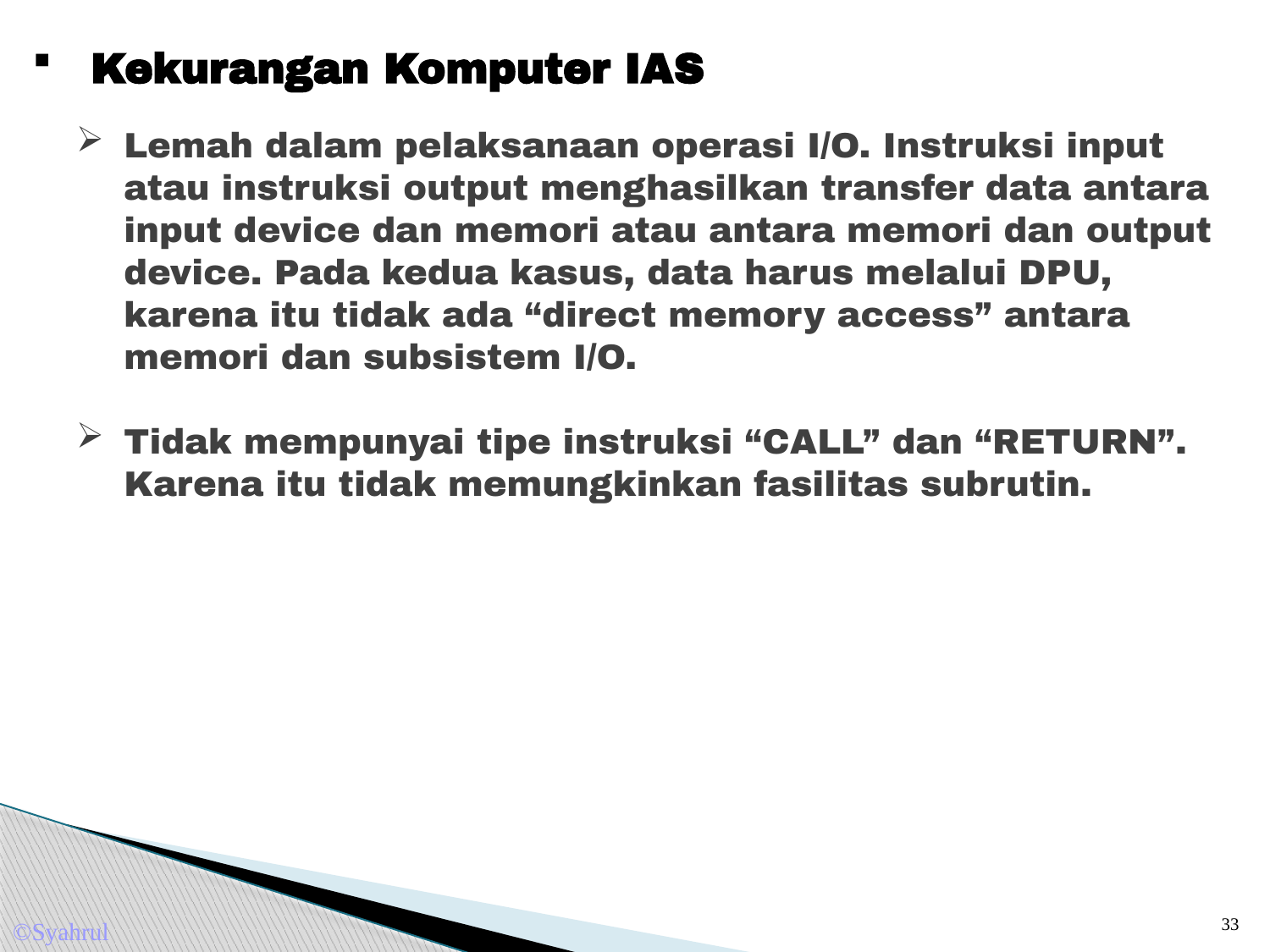

Kekurangan Komputer IAS
Lemah dalam pelaksanaan operasi I/O. Instruksi input atau instruksi output menghasilkan transfer data antara input device dan memori atau antara memori dan output device. Pada kedua kasus, data harus melalui DPU, karena itu tidak ada “direct memory access” antara memori dan subsistem I/O.

Tidak mempunyai tipe instruksi “CALL” dan “RETURN”. Karena itu tidak memungkinkan fasilitas subrutin.

33